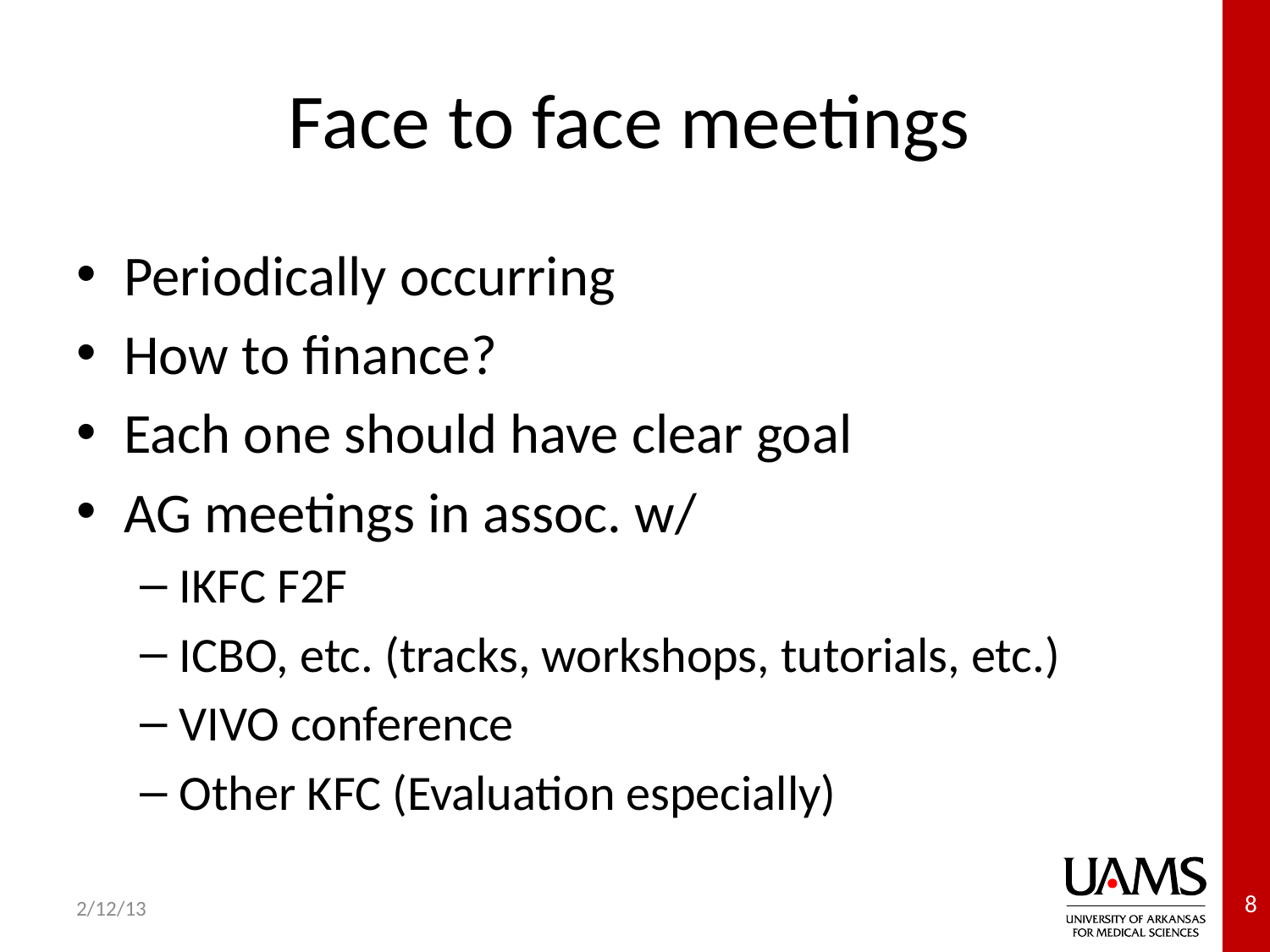

# Face to face meetings
Periodically occurring
How to finance?
Each one should have clear goal
AG meetings in assoc. w/
IKFC F2F
ICBO, etc. (tracks, workshops, tutorials, etc.)
VIVO conference
Other KFC (Evaluation especially)